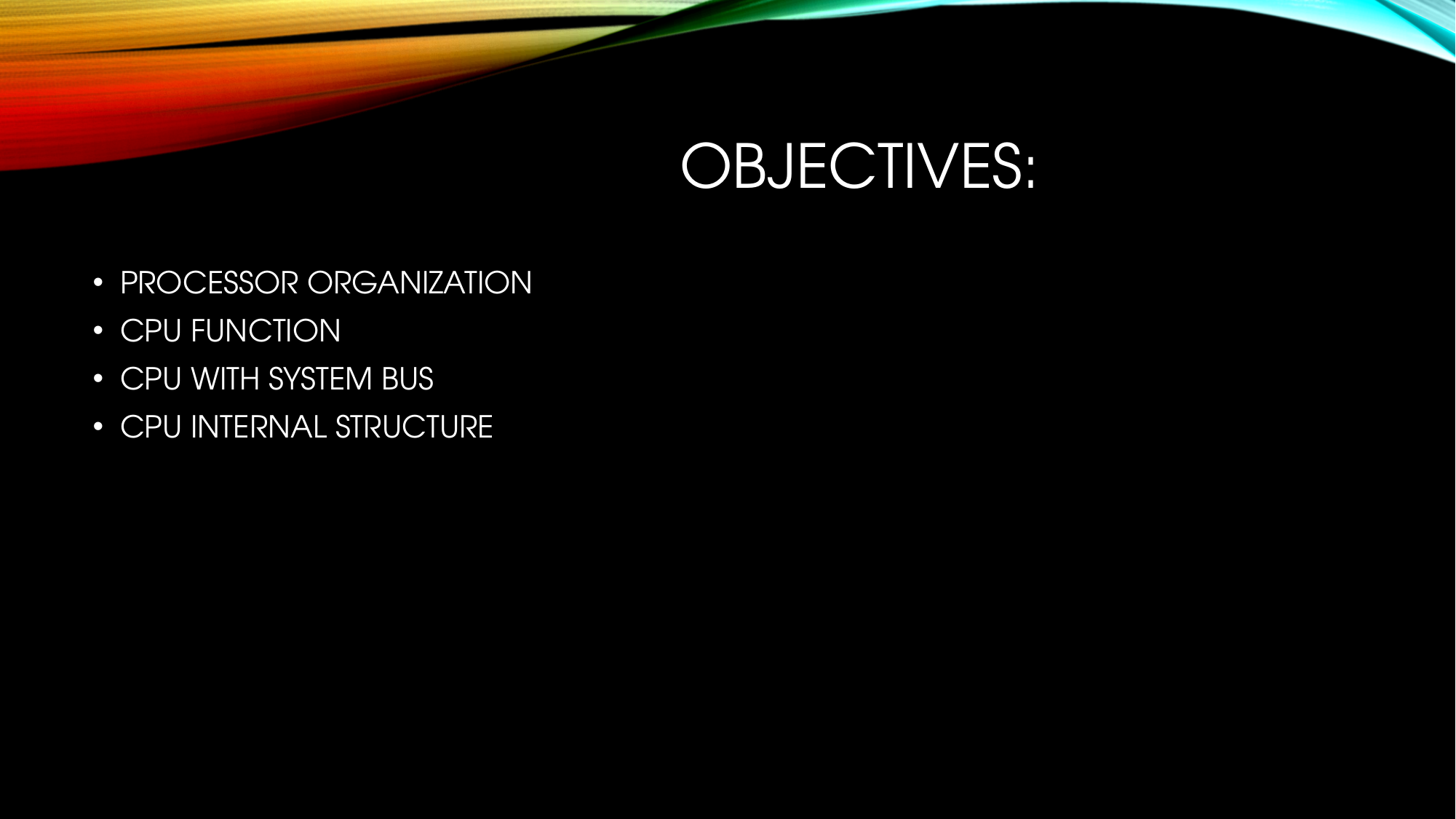

# Objectives:
PROCESSOR ORGANIZATION
CPU FUNCTION
CPU WITH SYSTEM BUS
CPU INTERNAL STRUCTURE